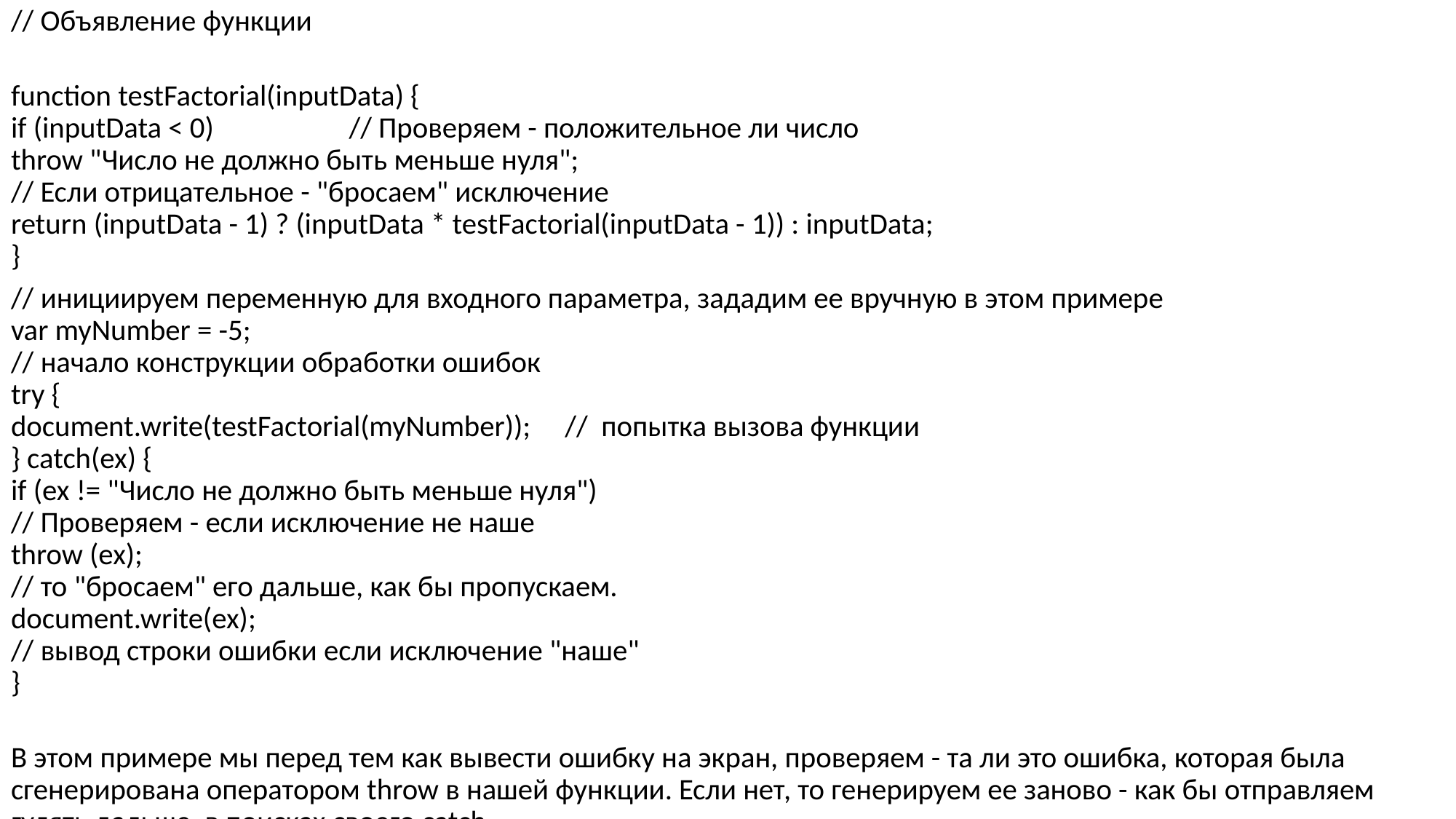

// Объявление функции
function testFactorial(inputData) {
if (inputData < 0)                    // Проверяем - положительное ли число
throw "Число не должно быть меньше нуля";
// Если отрицательное - "бросаем" исключение
return (inputData - 1) ? (inputData * testFactorial(inputData - 1)) : inputData;
}
// инициируем переменную для входного параметра, зададим ее вручную в этом примере
var myNumber = -5;  
// начало конструкции обработки ошибок
try {
document.write(testFactorial(myNumber));     //  попытка вызова функции
} catch(ex) {
if (ex != "Число не должно быть меньше нуля")
// Проверяем - если исключение не наше
throw (ex);
// то "бросаем" его дальше, как бы пропускаем.
document.write(ex);
// вывод строки ошибки если исключение "наше"
}
В этом примере мы перед тем как вывести ошибку на экран, проверяем - та ли это ошибка, которая была сгенерирована оператором throw в нашей функции. Если нет, то генерируем ее заново - как бы отправляем гулять дальше, в поисках своего catch.